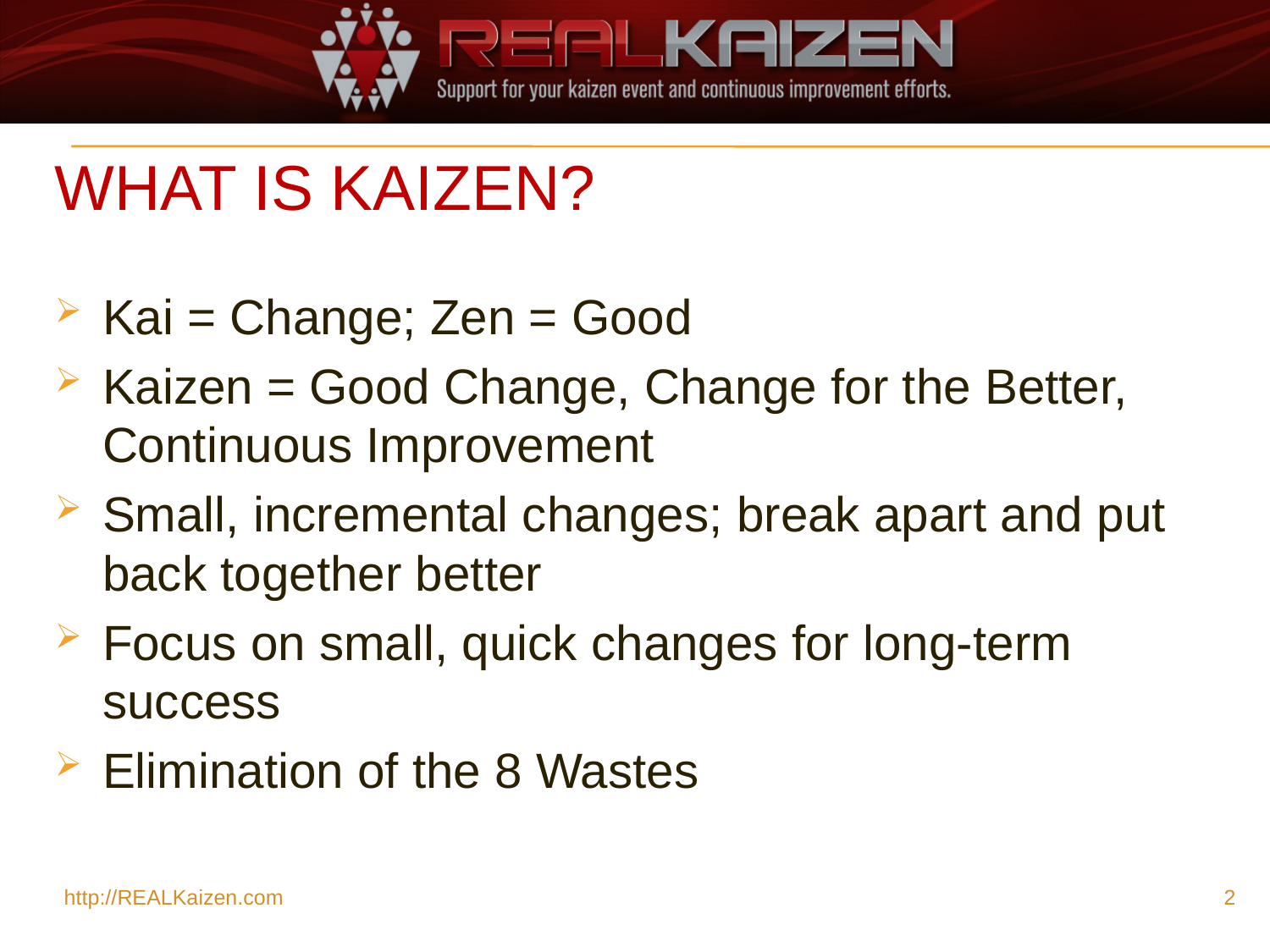

# What is Kaizen?
Kai = Change; Zen = Good
Kaizen = Good Change, Change for the Better, Continuous Improvement
Small, incremental changes; break apart and put back together better
Focus on small, quick changes for long-term success
Elimination of the 8 Wastes

 http://REALKaizen.com
2